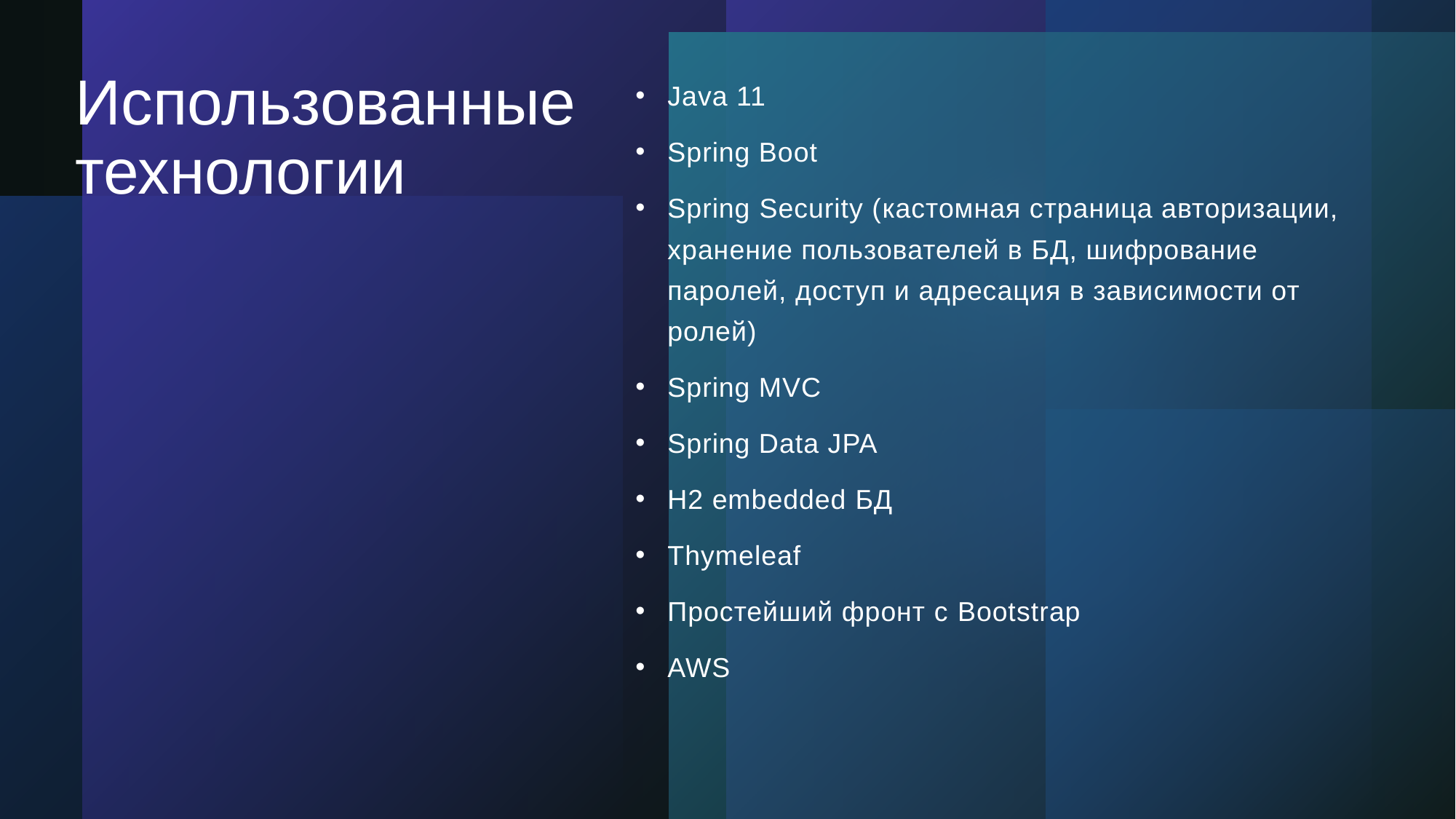

# Использованные технологии
Java 11
Spring Boot
Spring Security (кастомная страница авторизации, хранение пользователей в БД, шифрование паролей, доступ и адресация в зависимости от ролей)
Spring MVC
Spring Data JPA
H2 embedded БД
Thymeleaf
Простейший фронт с Bootstrap
AWS